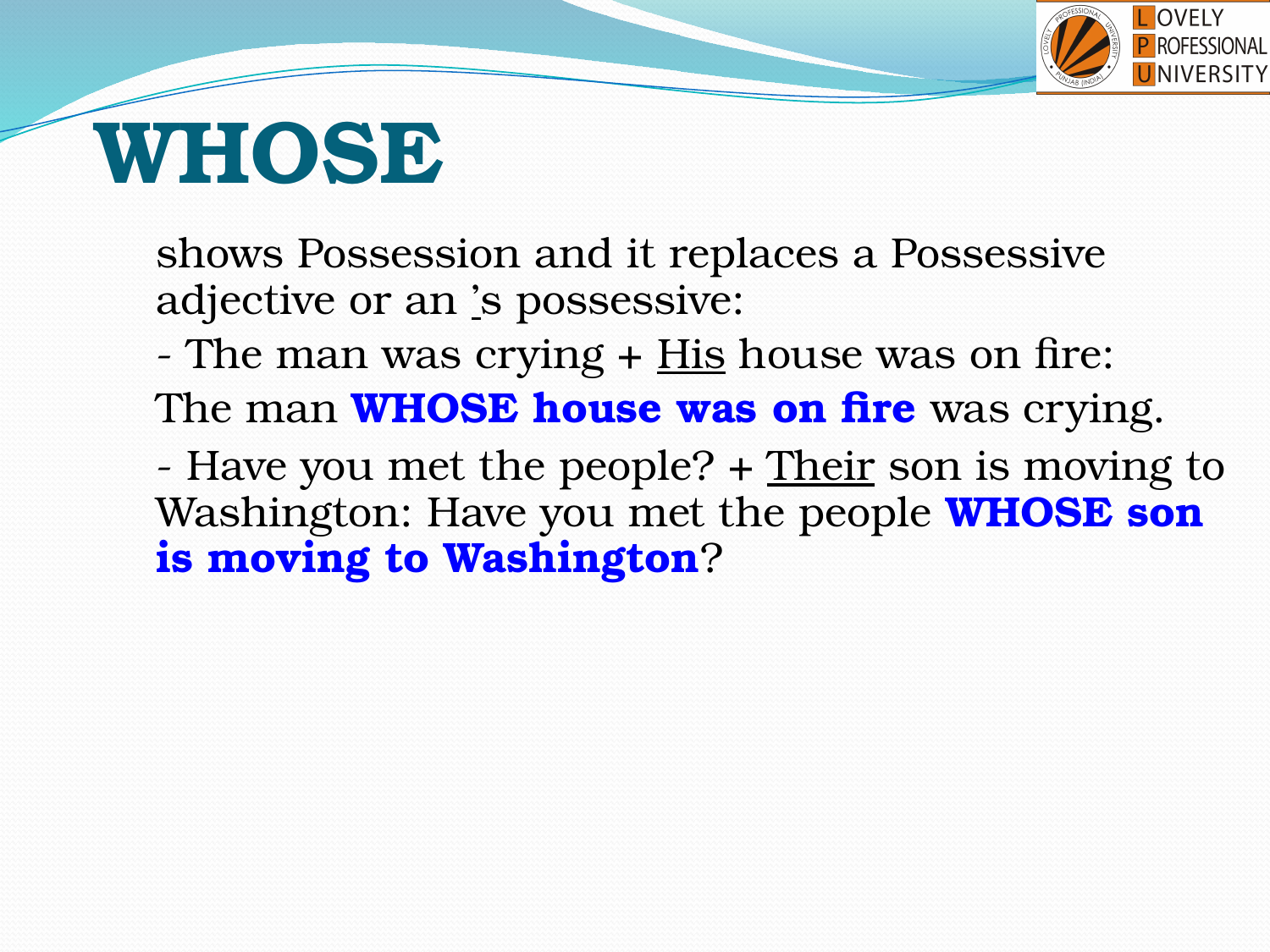

# WHOSE
	shows Possession and it replaces a Possessive adjective or an ’s possessive:
	- The man was crying + His house was on fire:
	The man WHOSE house was on fire was crying.
	- Have you met the people? + Their son is moving to Washington: Have you met the people WHOSE son is moving to Washington?